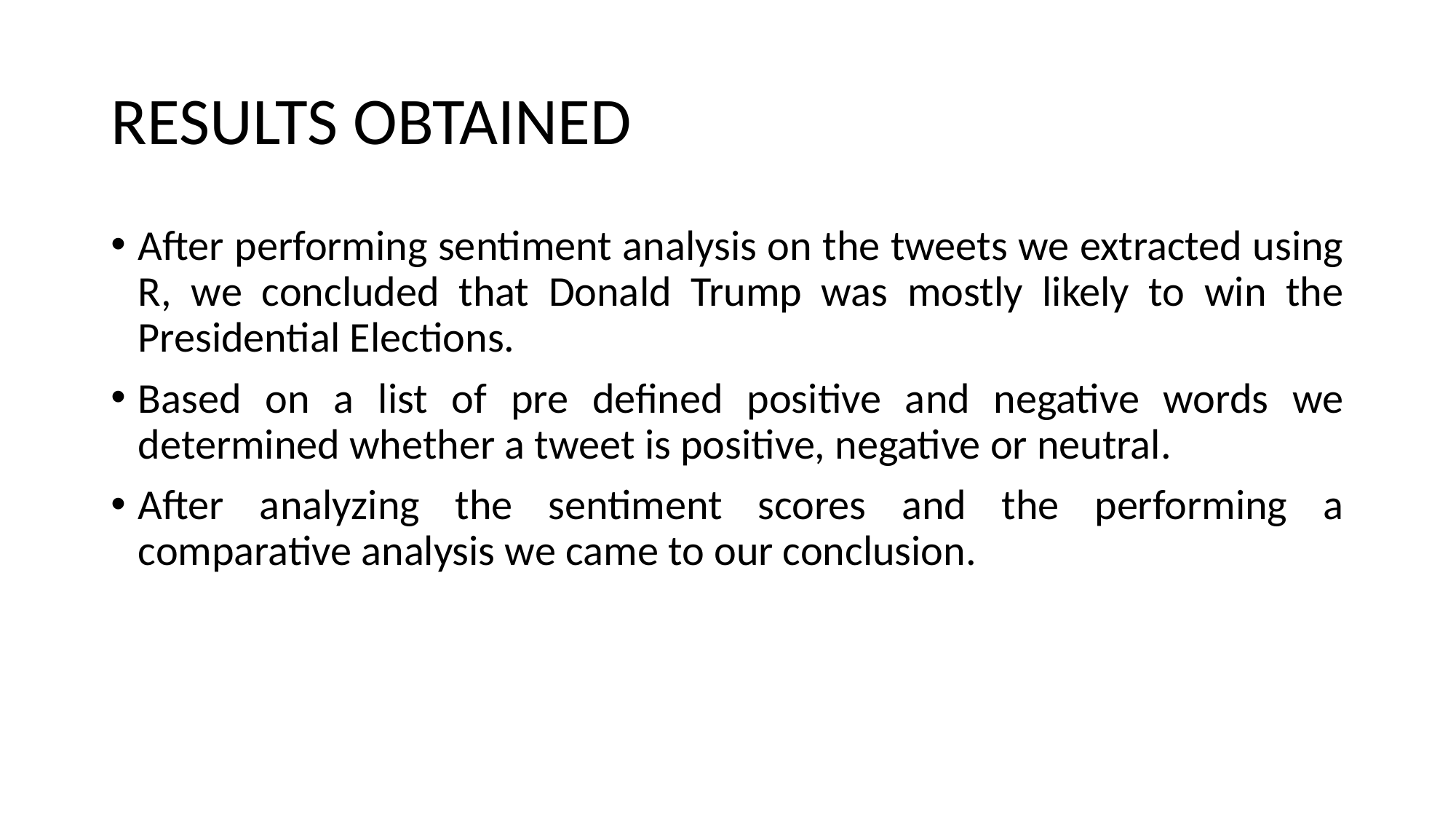

# RESULTS OBTAINED
After performing sentiment analysis on the tweets we extracted using R, we concluded that Donald Trump was mostly likely to win the Presidential Elections.
Based on a list of pre defined positive and negative words we determined whether a tweet is positive, negative or neutral.
After analyzing the sentiment scores and the performing a comparative analysis we came to our conclusion.